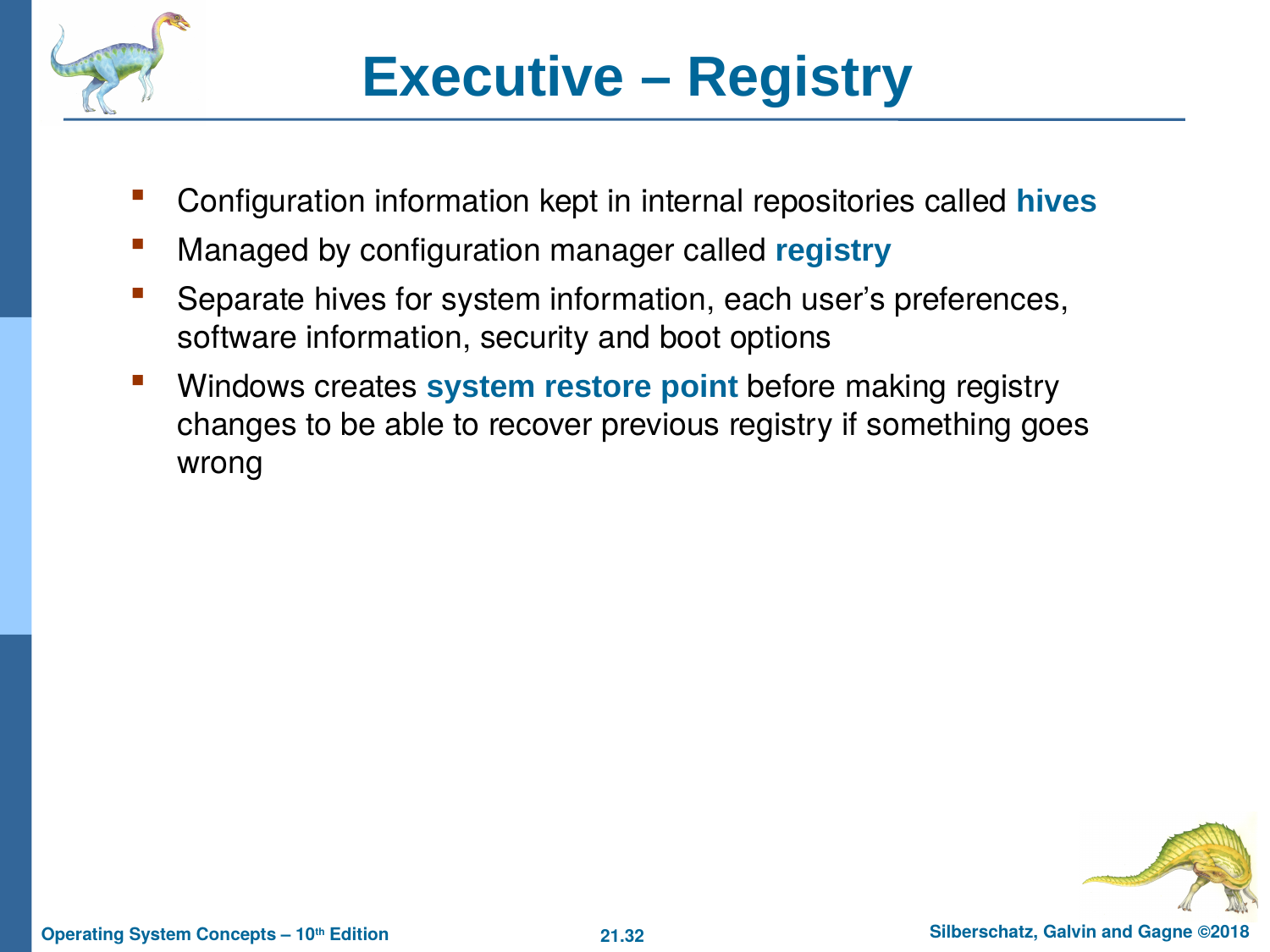

# Executive – Registry
Configuration information kept in internal repositories called hives
Managed by configuration manager called registry
Separate hives for system information, each user’s preferences, software information, security and boot options
Windows creates system restore point before making registry changes to be able to recover previous registry if something goes wrong